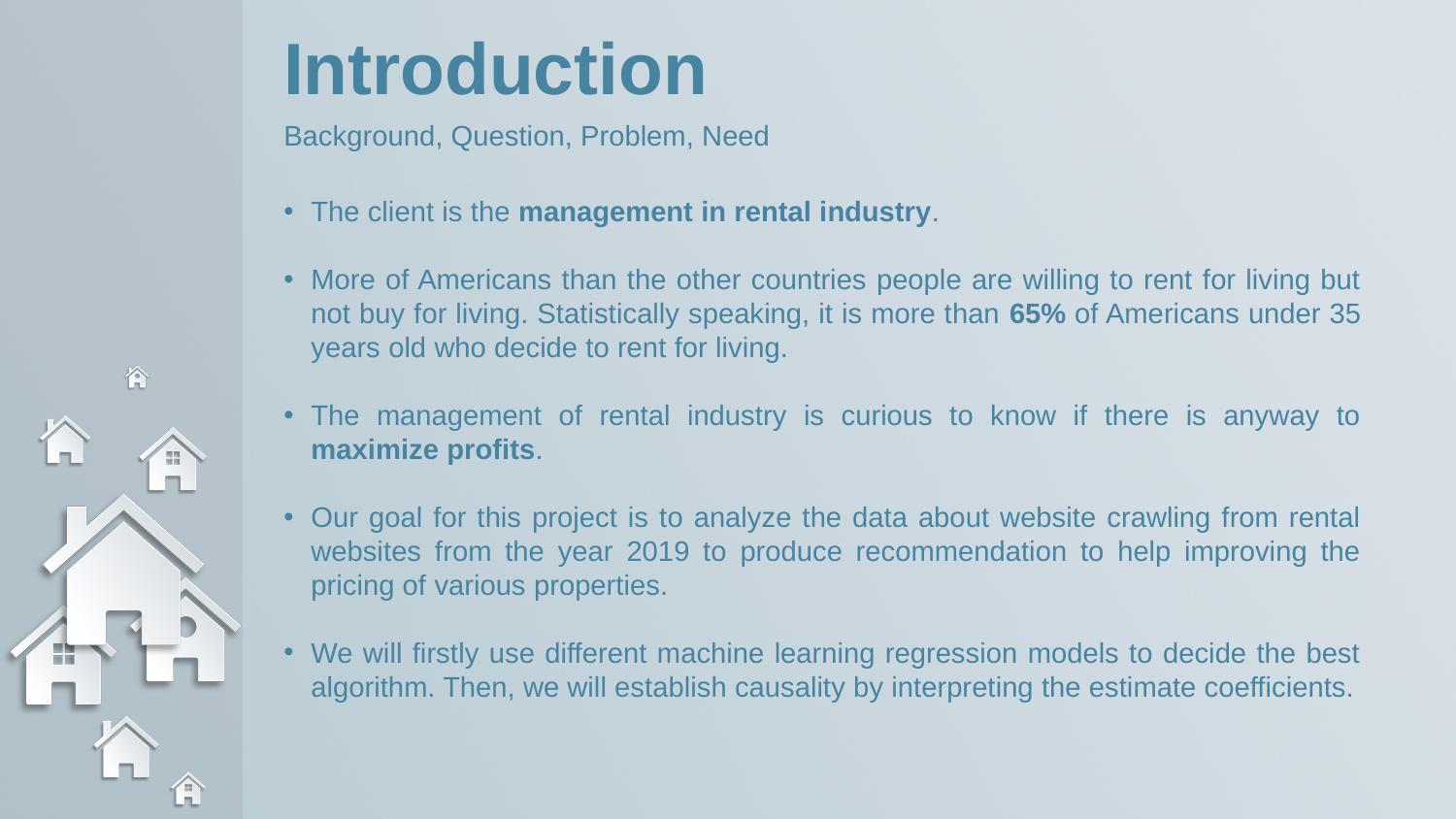

Introduction
Background, Question, Problem, Need
The client is the management in rental industry.

More of Americans than the other countries people are willing to rent for living but not buy for living. Statistically speaking, it is more than 65% of Americans under 35 years old who decide to rent for living.

The management of rental industry is curious to know if there is anyway to maximize profits.

Our goal for this project is to analyze the data about website crawling from rental websites from the year 2019 to produce recommendation to help improving the pricing of various properties.

We will firstly use different machine learning regression models to decide the best algorithm. Then, we will establish causality by interpreting the estimate coefficients.